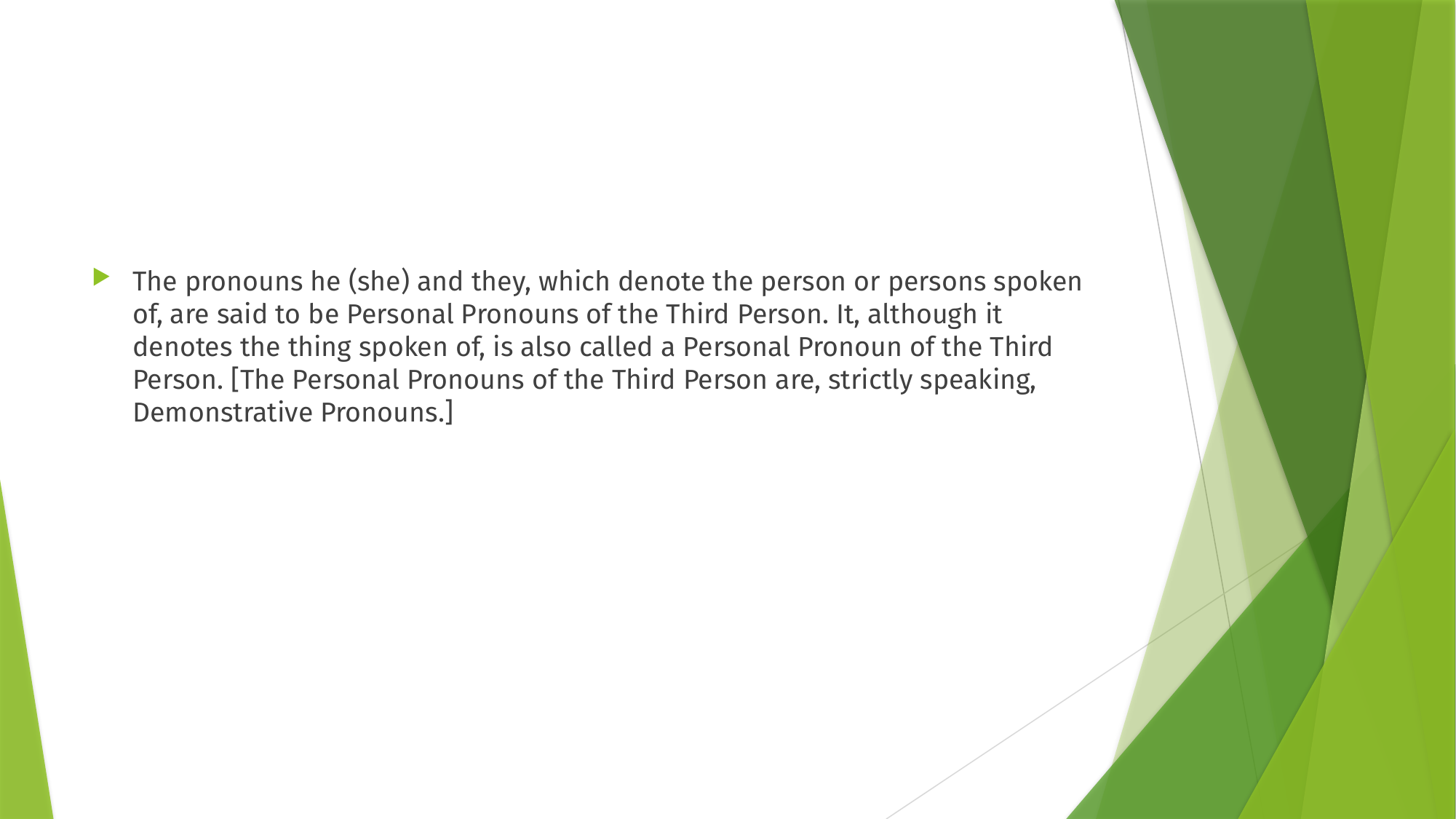

#
The pronouns he (she) and they, which denote the person or persons spoken of, are said to be Personal Pronouns of the Third Person. It, although it denotes the thing spoken of, is also called a Personal Pronoun of the Third Person. [The Personal Pronouns of the Third Person are, strictly speaking, Demonstrative Pronouns.]